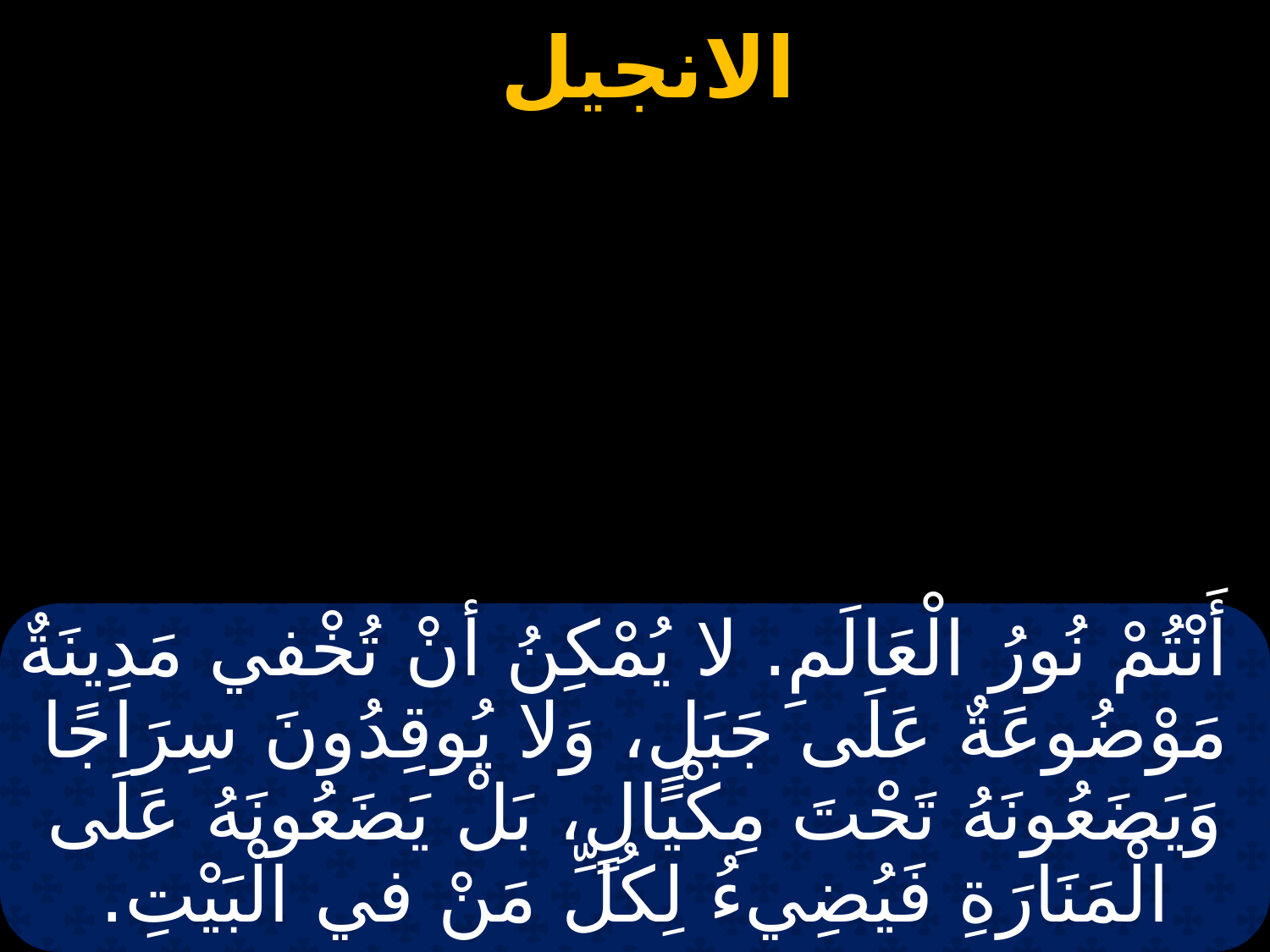

أَنْتُمْ نُورُ الْعَالَمِ. لا يُمْكِنُ أنْ تُخْفي مَدِينَةٌ مَوْضُوعَةٌ عَلَى جَبَلٍ، وَلا يُوقِدُونَ سِرَاجًا وَيَضَعُونَهُ تَحْتَ مِكْيَالٍ، بَلْ يَضَعُونَهُ عَلَى الْمَنَارَةِ فَيُضِيءُ لِكُلِّ مَنْ في الْبَيْتِ.